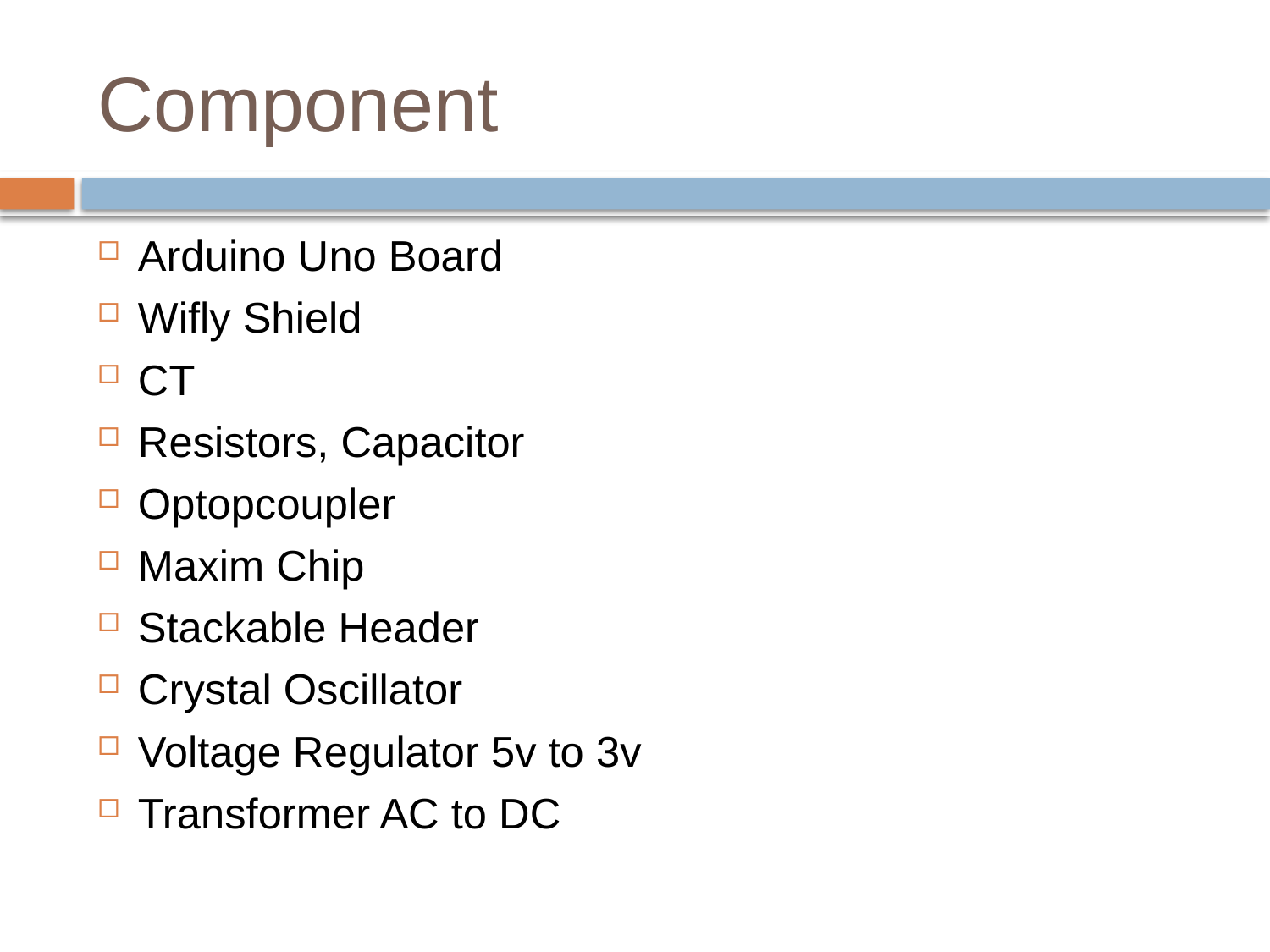

# Component
Arduino Uno Board
Wifly Shield
CT
Resistors, Capacitor
Optopcoupler
Maxim Chip
Stackable Header
Crystal Oscillator
Voltage Regulator 5v to 3v
Transformer AC to DC